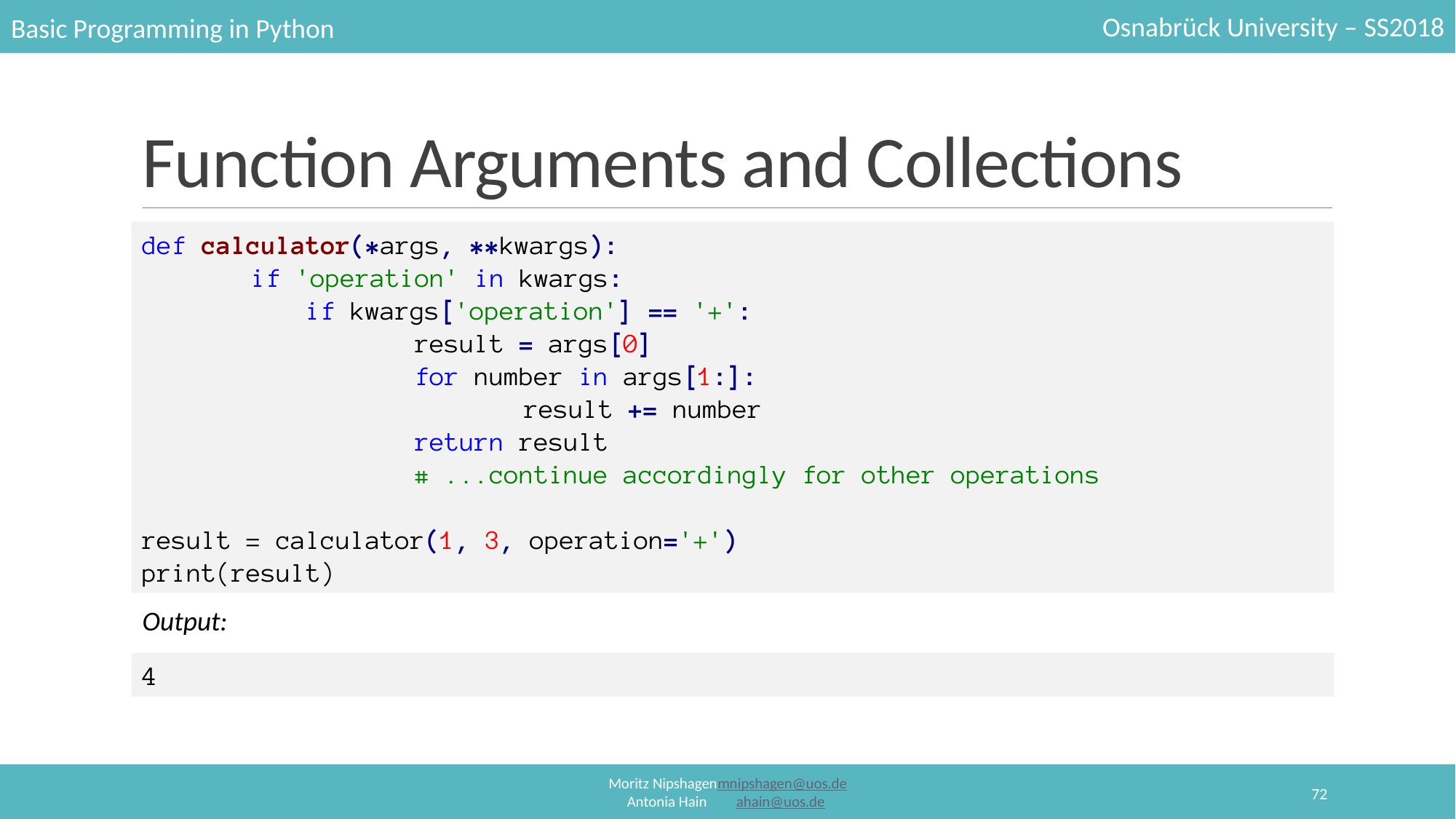

# Function Arguments and Collections
def calculator(*args, **kwargs):
	if 'operation' in kwargs:
	if kwargs['operation'] == '+':
		result = args[0]
		for number in args[1:]:
			result += number
		return result
		# ...continue accordingly for other operations

result = calculator(1, 3, operation='+')
print(result)
Output:

4
72